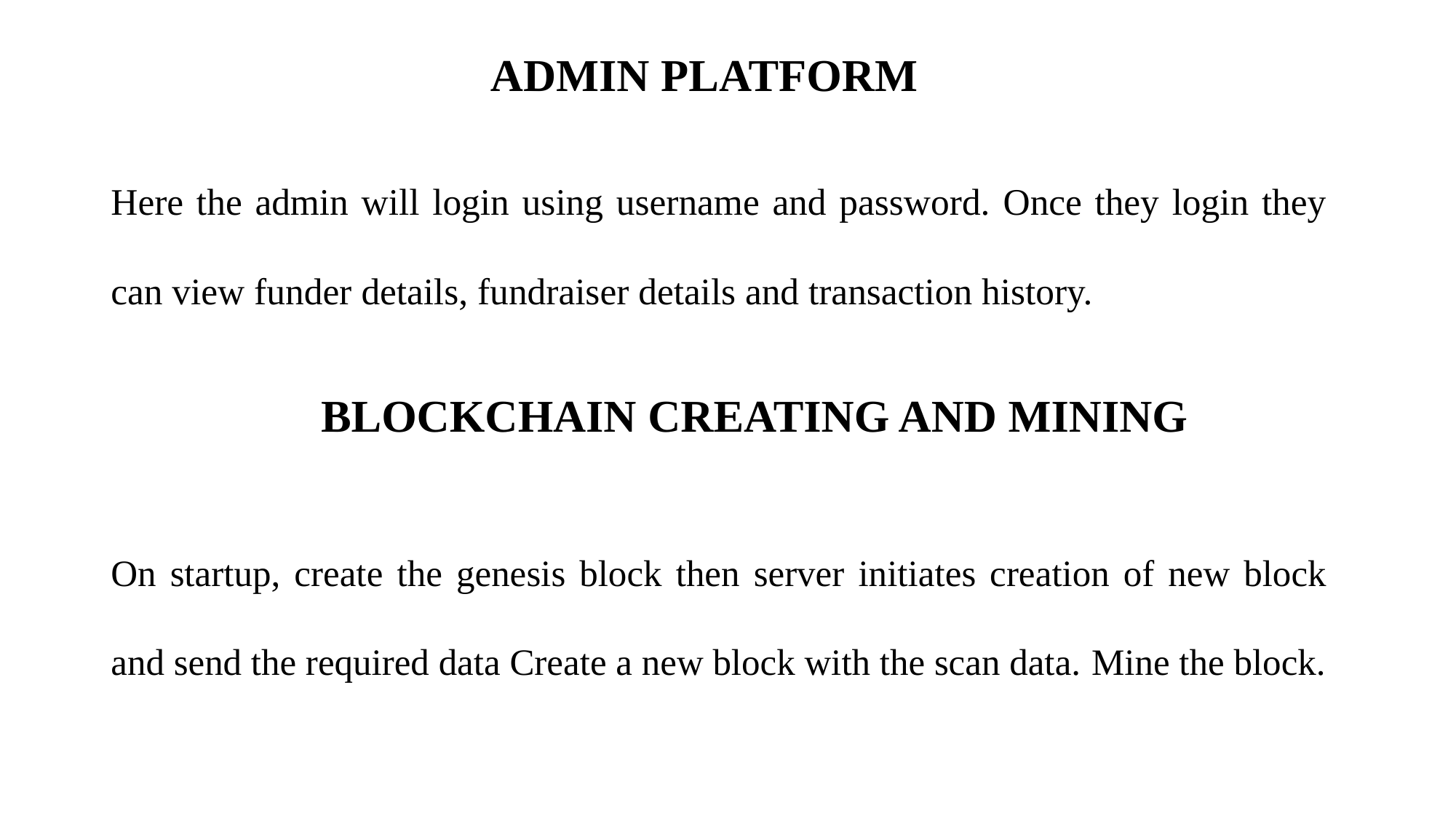

# ADMIN PLATFORM
Here the admin will login using username and password. Once they login they can view funder details, fundraiser details and transaction history.
BLOCKCHAIN CREATING AND MINING
On startup, create the genesis block then server initiates creation of new block and send the required data Create a new block with the scan data. Mine the block.